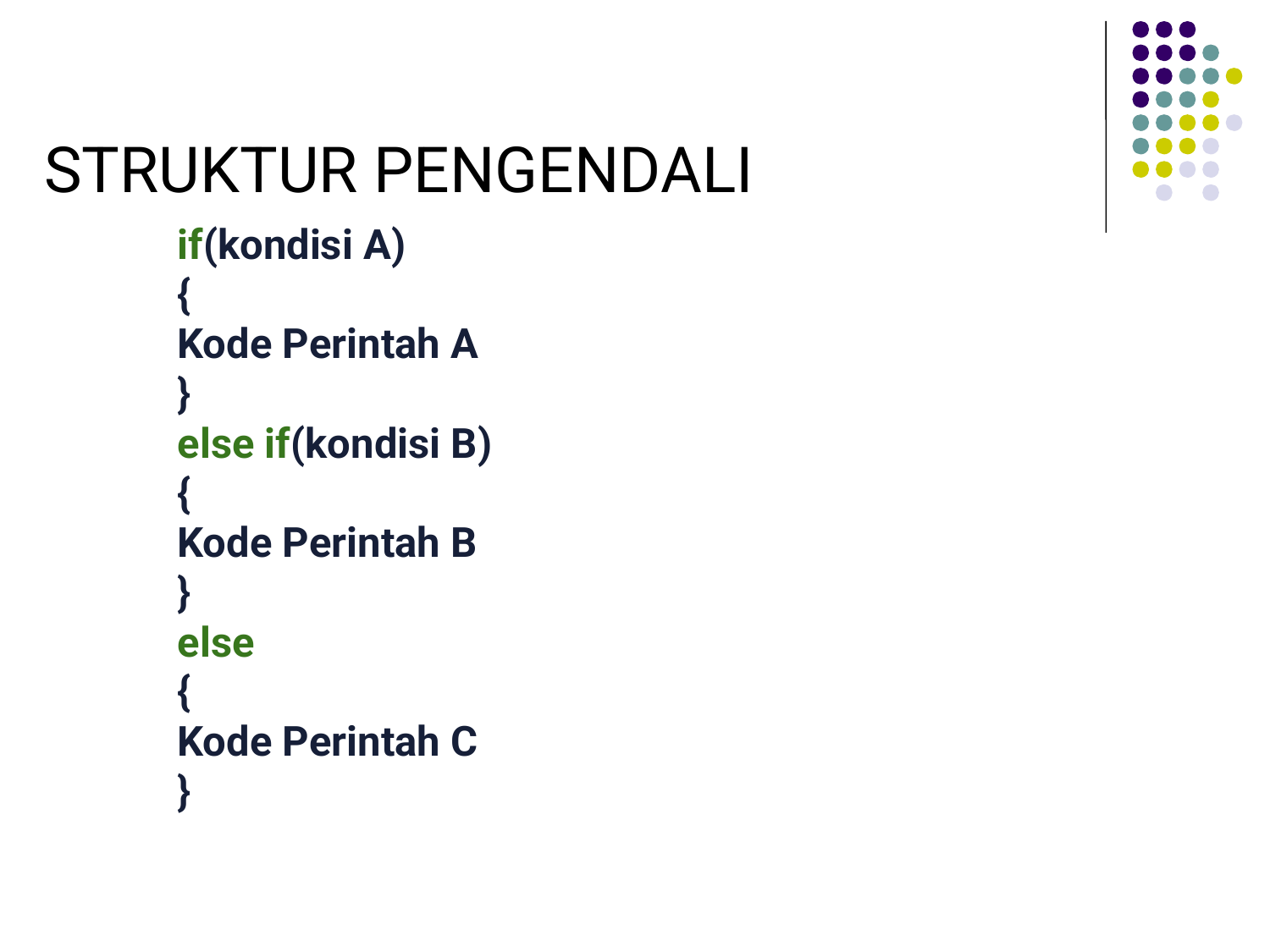

# STRUKTUR PENGENDALI
if(kondisi A)
{
Kode Perintah A
}
else if(kondisi B)
{
Kode Perintah B
}
else
{
Kode Perintah C
}